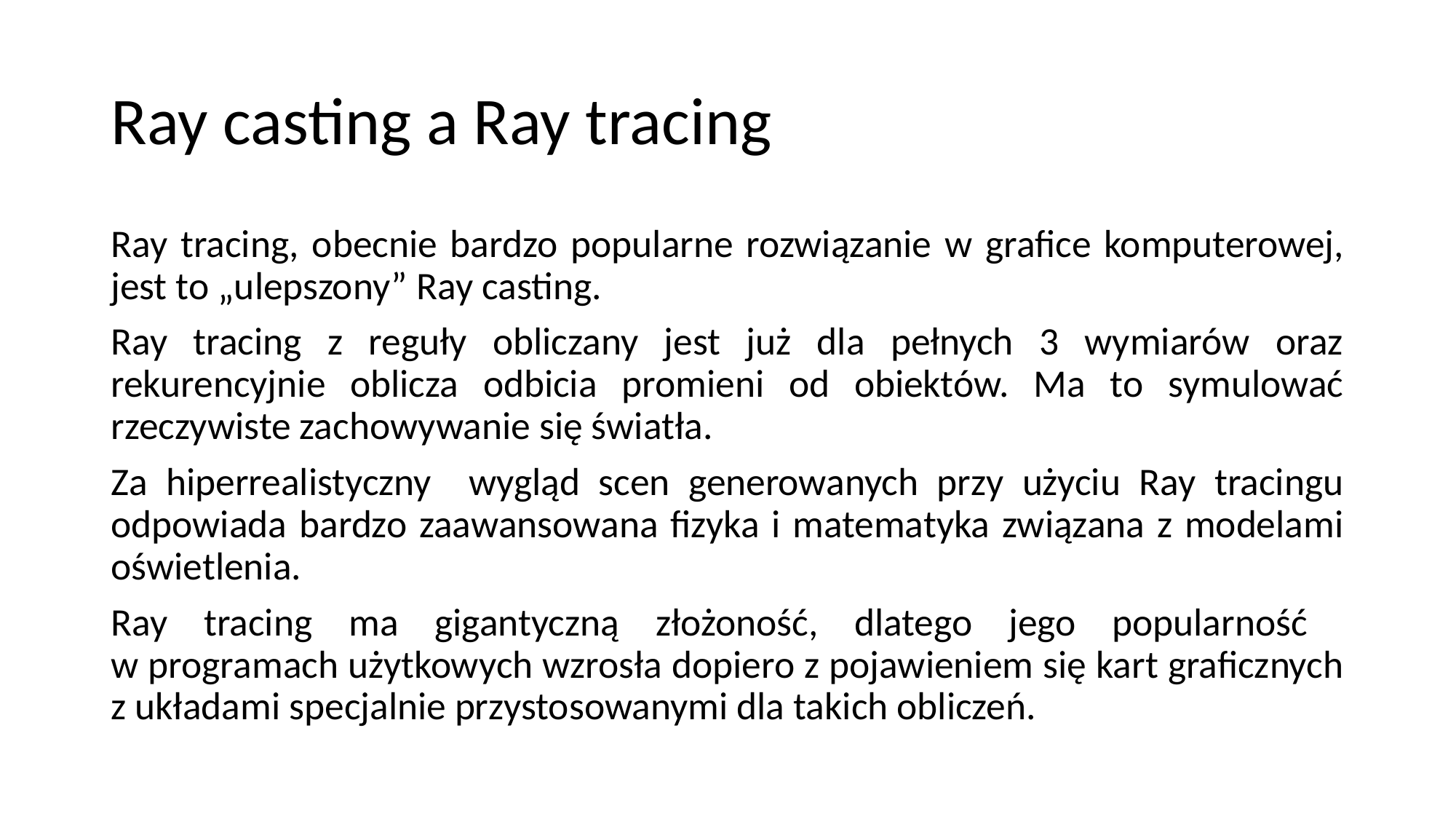

# Ray casting a Ray tracing
Ray tracing, obecnie bardzo popularne rozwiązanie w grafice komputerowej, jest to „ulepszony” Ray casting.
Ray tracing z reguły obliczany jest już dla pełnych 3 wymiarów oraz rekurencyjnie oblicza odbicia promieni od obiektów. Ma to symulować rzeczywiste zachowywanie się światła.
Za hiperrealistyczny  wygląd scen generowanych przy użyciu Ray tracingu odpowiada bardzo zaawansowana fizyka i matematyka związana z modelami oświetlenia.
Ray tracing ma gigantyczną złożoność, dlatego jego popularność
w programach użytkowych wzrosła dopiero z pojawieniem się kart graficznych z układami specjalnie przystosowanymi dla takich obliczeń.